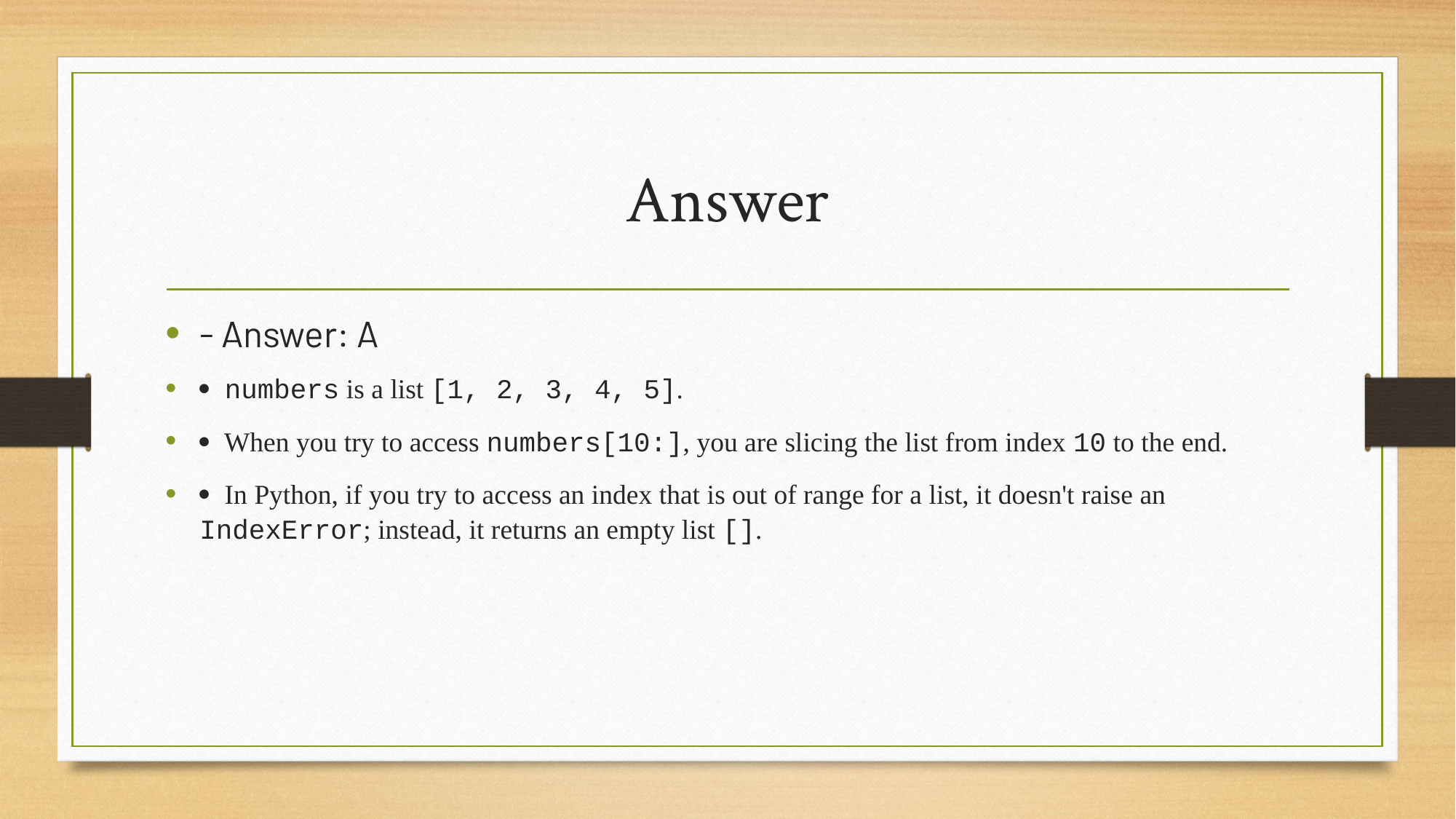

# Answer
- Answer: A
•  numbers is a list [1, 2, 3, 4, 5].
•  When you try to access numbers[10:], you are slicing the list from index 10 to the end.
•  In Python, if you try to access an index that is out of range for a list, it doesn't raise an IndexError; instead, it returns an empty list [].